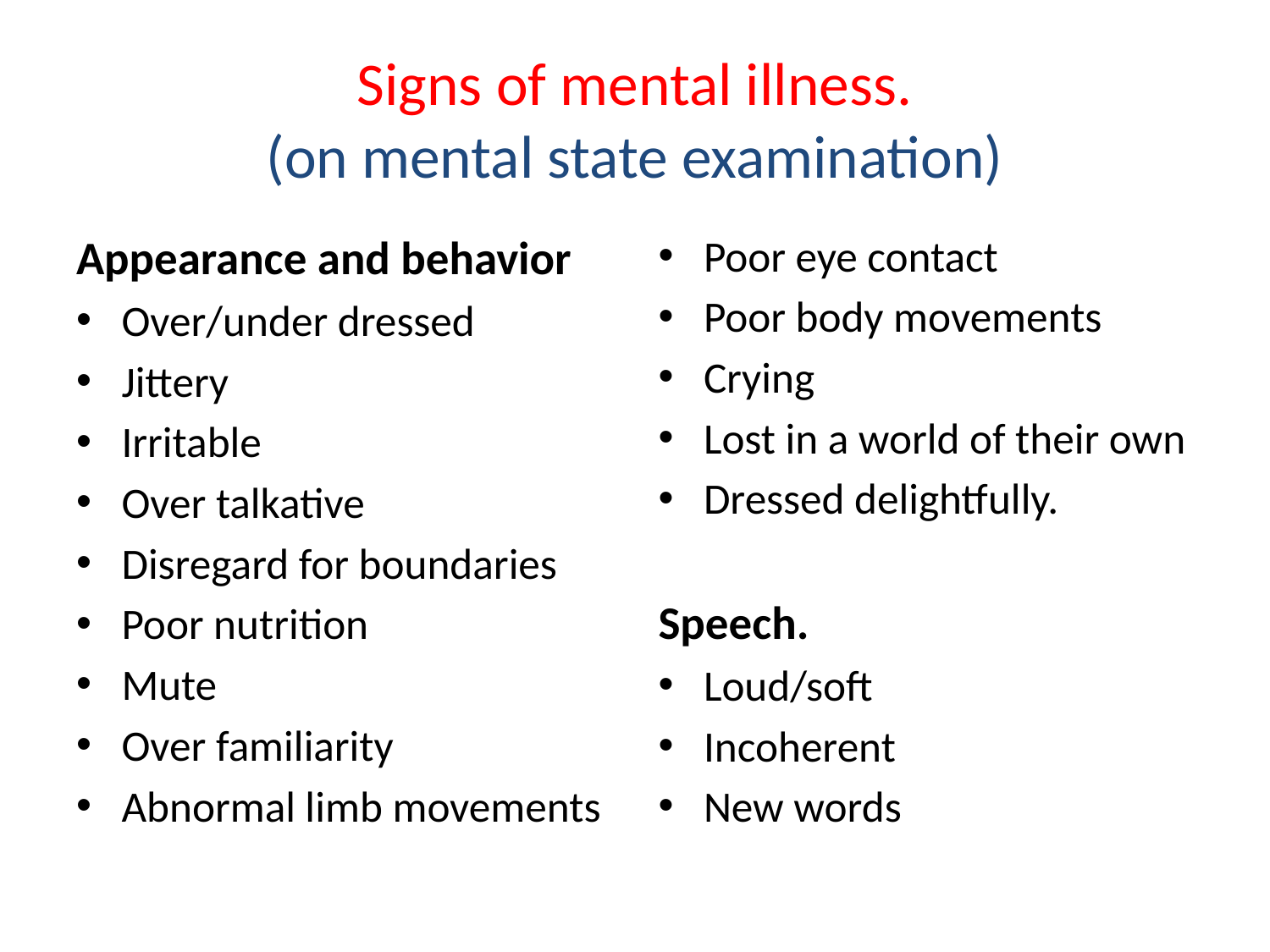

# Signs of mental illness. (on mental state examination)
Appearance and behavior
Over/under dressed
Jittery
Irritable
Over talkative
Disregard for boundaries
Poor nutrition
Mute
Over familiarity
Abnormal limb movements

Poor eye contact
Poor body movements
Crying
Lost in a world of their own
Dressed delightfully.

Speech.
Loud/soft
Incoherent
New words